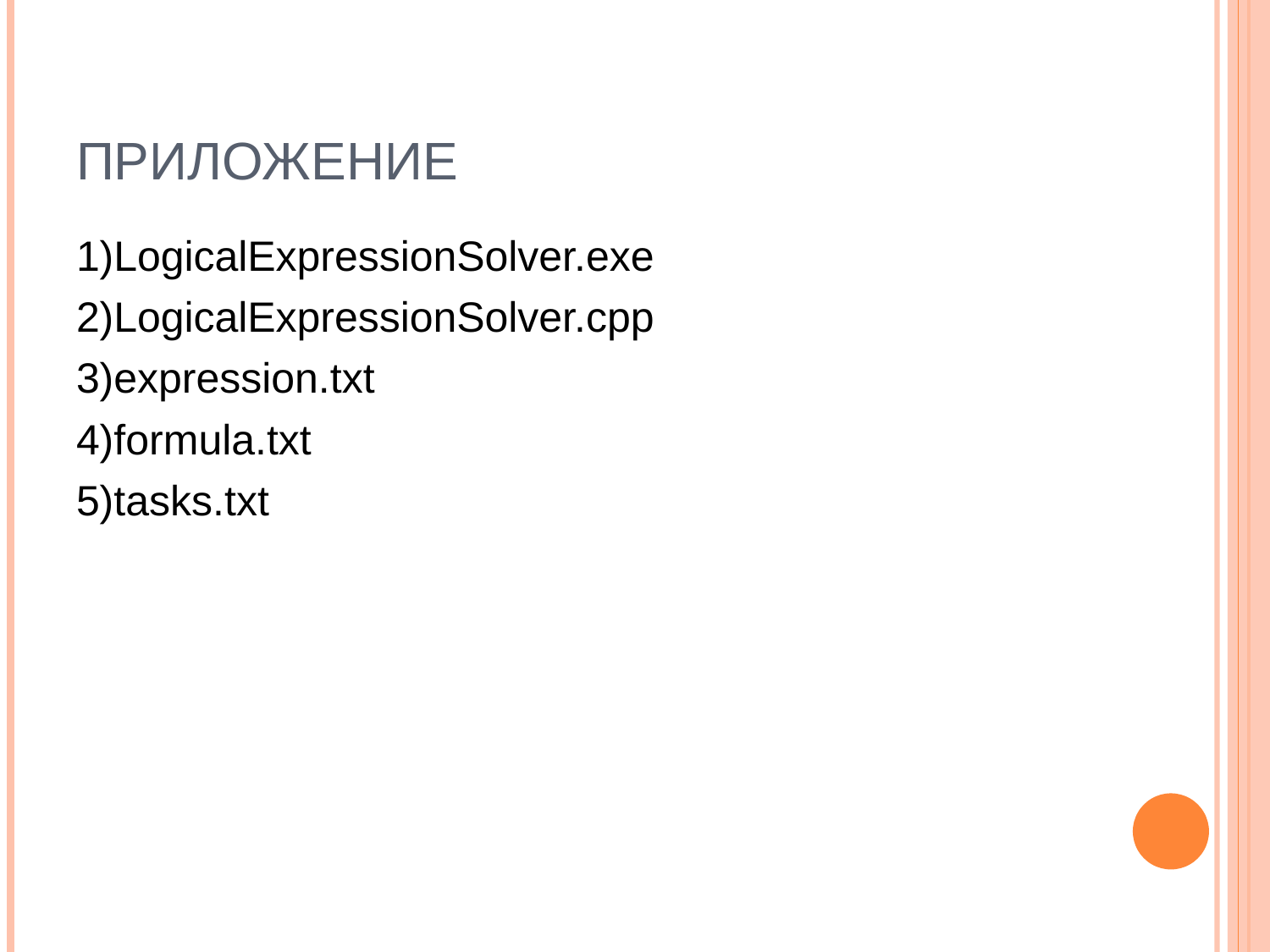

# Приложение
1)LogicalExpressionSolver.exe
2)LogicalExpressionSolver.cpp
3)expression.txt
4)formula.txt
5)tasks.txt